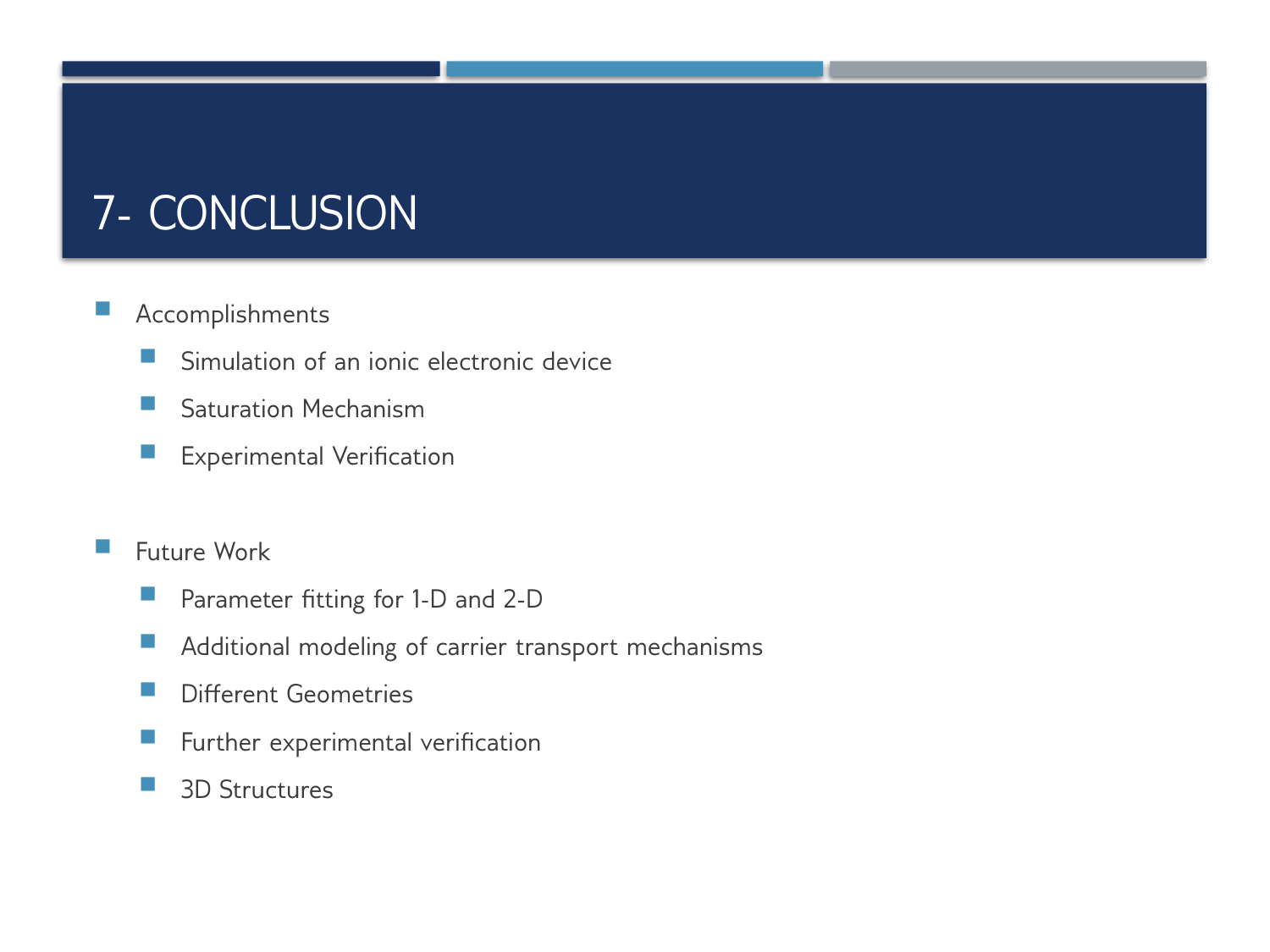

# 7- Conclusion

Accomplishments
Simulation of an ionic electronic device
Saturation Mechanism
Experimental Verification

Future Work
Parameter fitting for 1-D and 2-D
Additional modeling of carrier transport mechanisms
Different Geometries
Further experimental verification
3D Structures